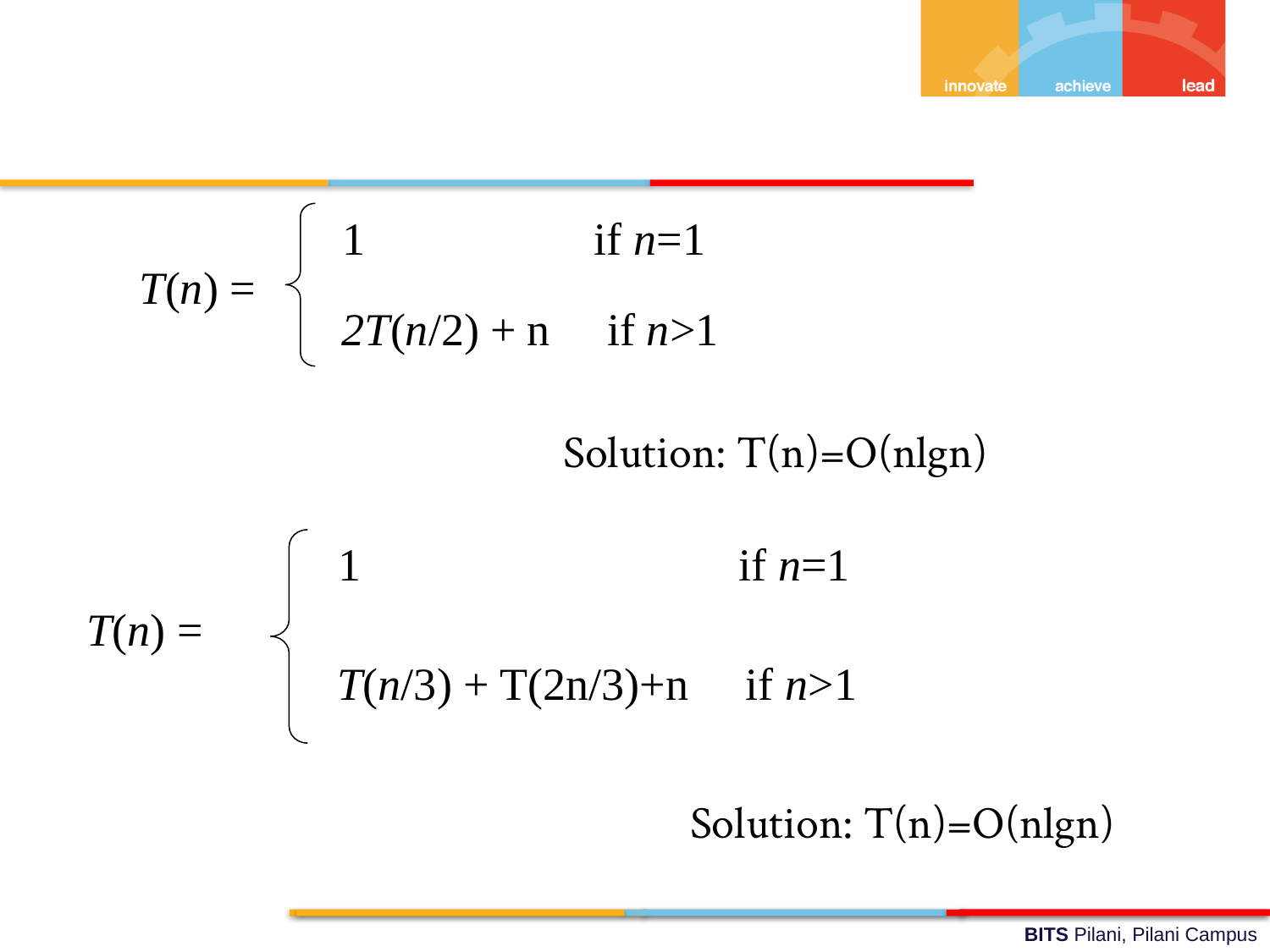

1                    if n=1

T(n) =
2T(n/2) + n     if n>1

                       			Solution: T(n)=O(nlgn)

1                                 if n=1

T(n) =
T(n/3) + T(2n/3)+n     if n>1

                     				Solution: T(n)=O(nlgn)